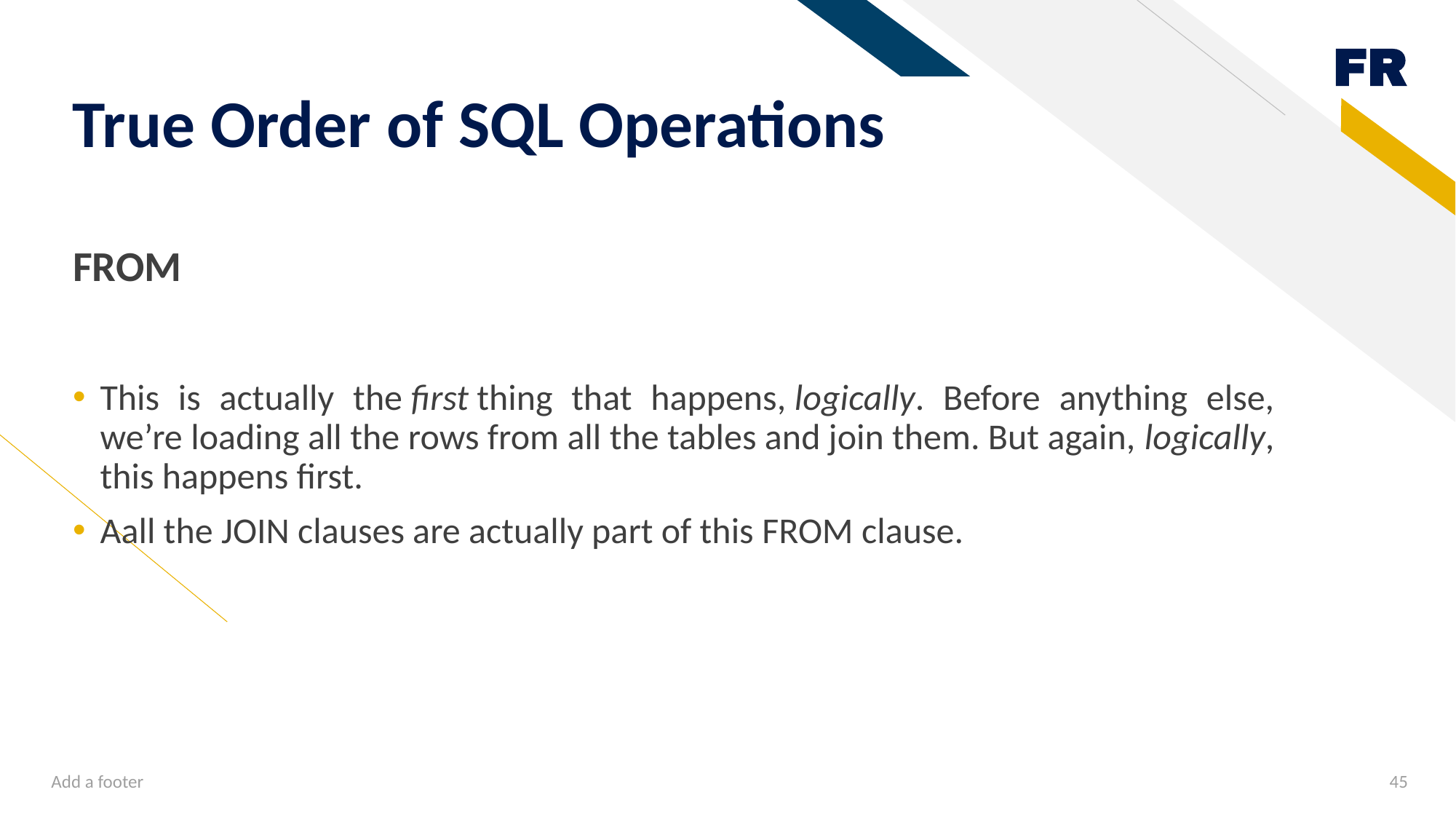

# True Order of SQL Operations
FROM

This is actually the first thing that happens, logically. Before anything else, we’re loading all the rows from all the tables and join them. But again, logically, this happens first.
Aall the JOIN clauses are actually part of this FROM clause.
Add a footer
45